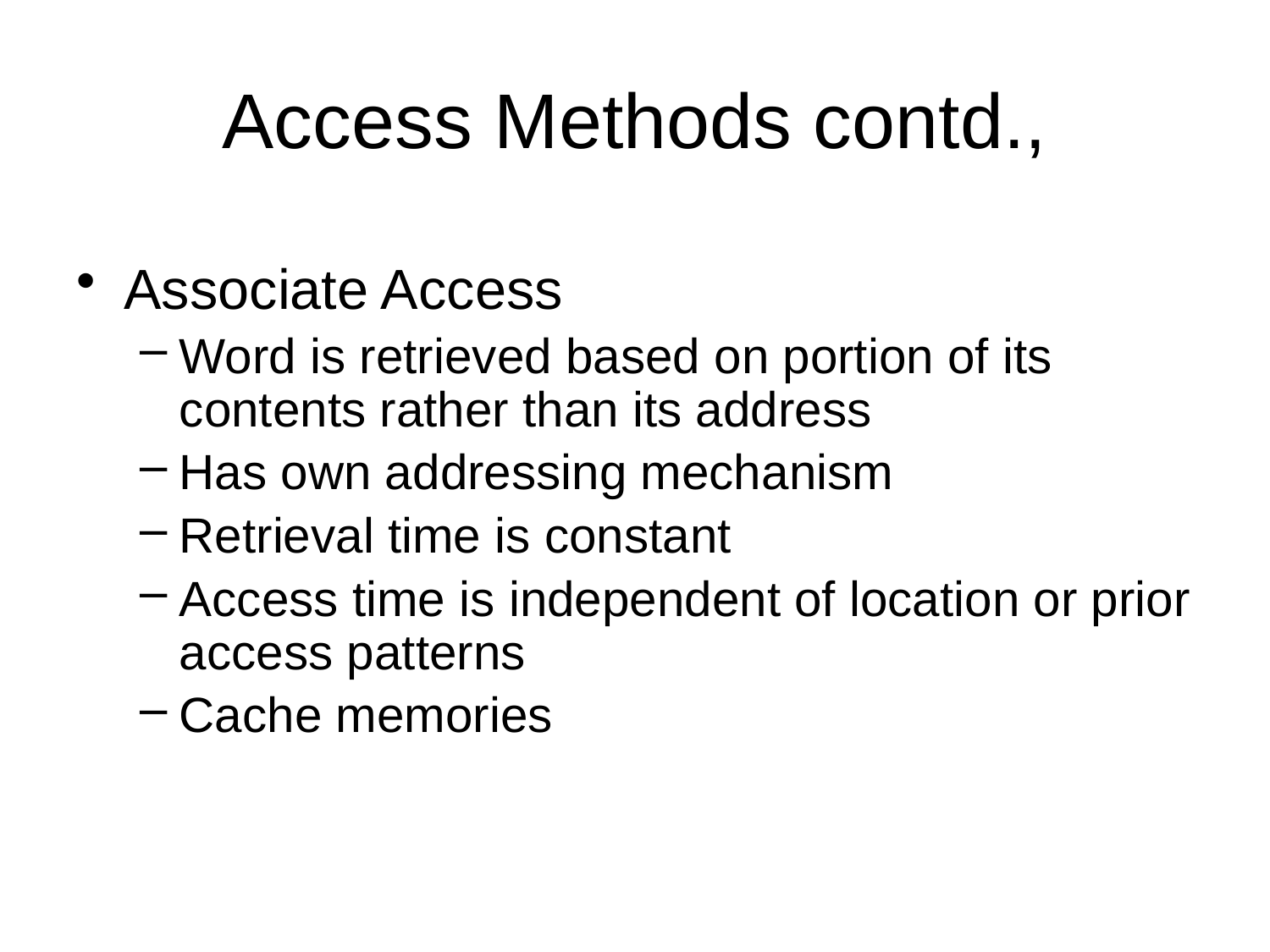

# Access Methods contd.,
Associate Access
Word is retrieved based on portion of its contents rather than its address
Has own addressing mechanism
Retrieval time is constant
Access time is independent of location or prior access patterns
Cache memories